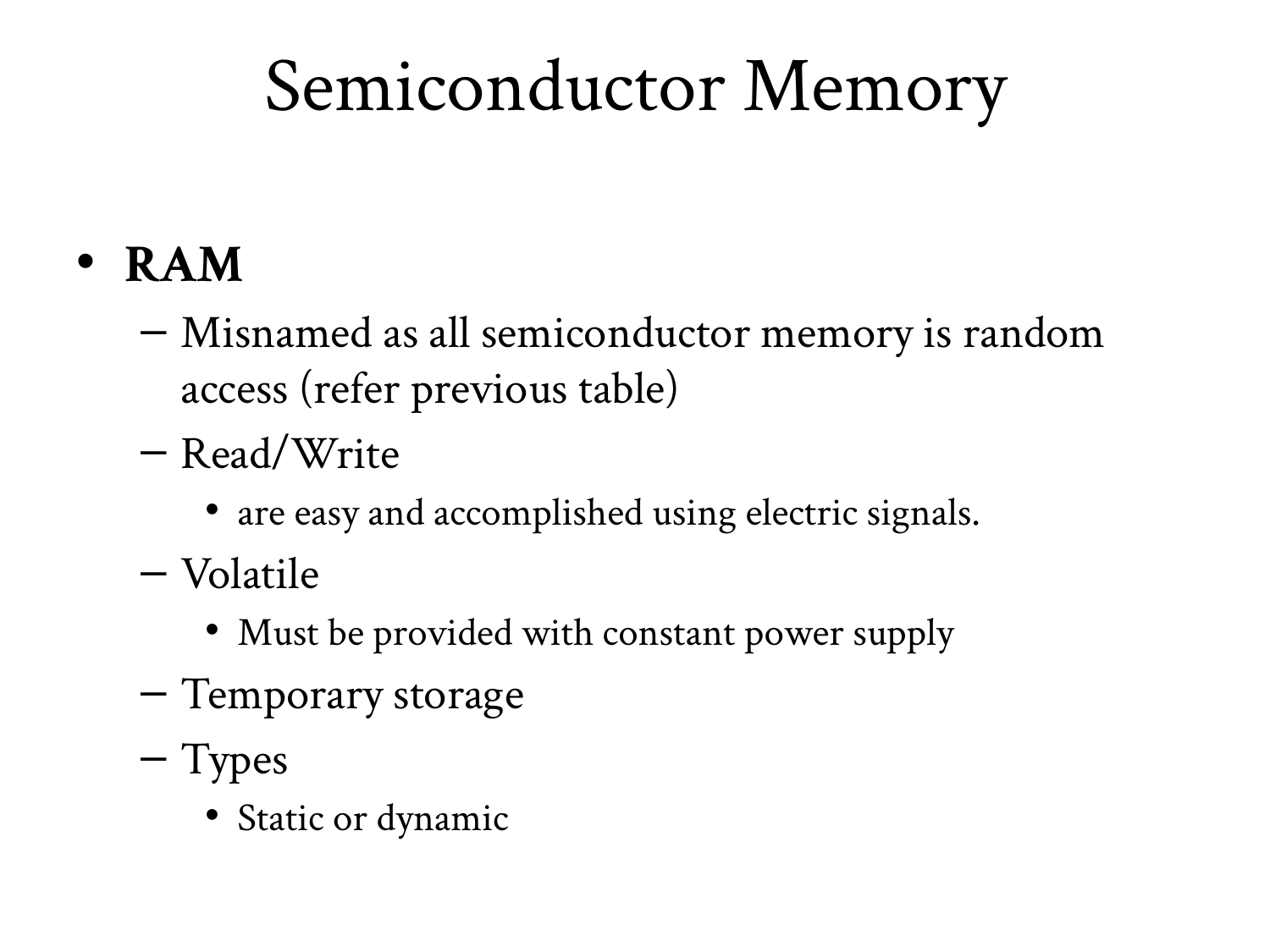

# Semiconductor Memory
RAM
Misnamed as all semiconductor memory is random access (refer previous table)
Read/Write
are easy and accomplished using electric signals.
Volatile
Must be provided with constant power supply
Temporary storage
Types
Static or dynamic